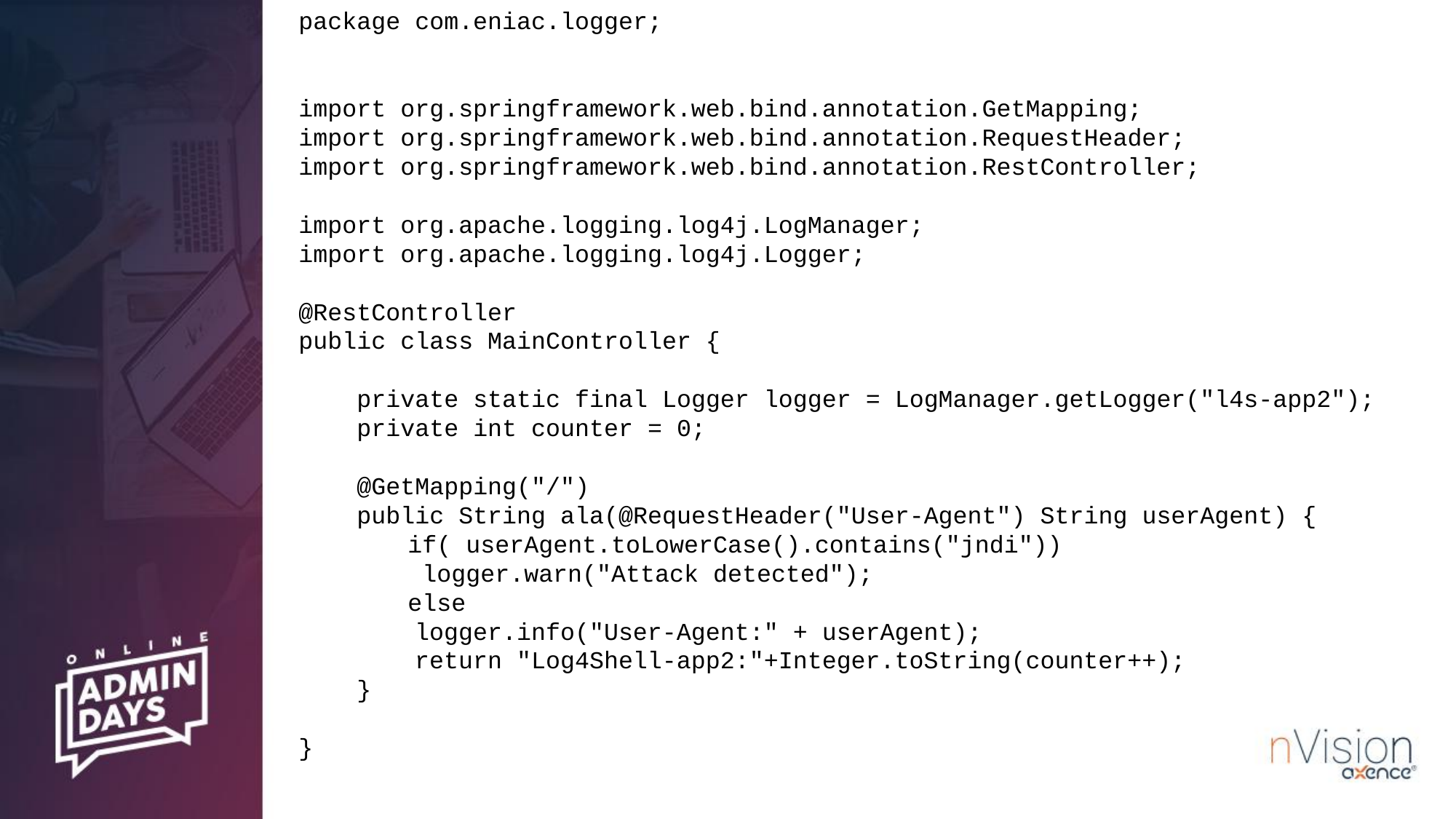

package com.eniac.logger;

import org.springframework.web.bind.annotation.GetMapping;
import org.springframework.web.bind.annotation.RequestHeader;
import org.springframework.web.bind.annotation.RestController;

import org.apache.logging.log4j.LogManager;
import org.apache.logging.log4j.Logger;

@RestController
public class MainController {

    private static final Logger logger = LogManager.getLogger("l4s-app2");
    private int counter = 0;

    @GetMapping("/")
    public String ala(@RequestHeader("User-Agent") String userAgent) {
	if( userAgent.toLowerCase().contains("jndi"))
	 logger.warn("Attack detected");
	else
        logger.info("User-Agent:" + userAgent);
        return "Log4Shell-app2:"+Integer.toString(counter++);
    }

}